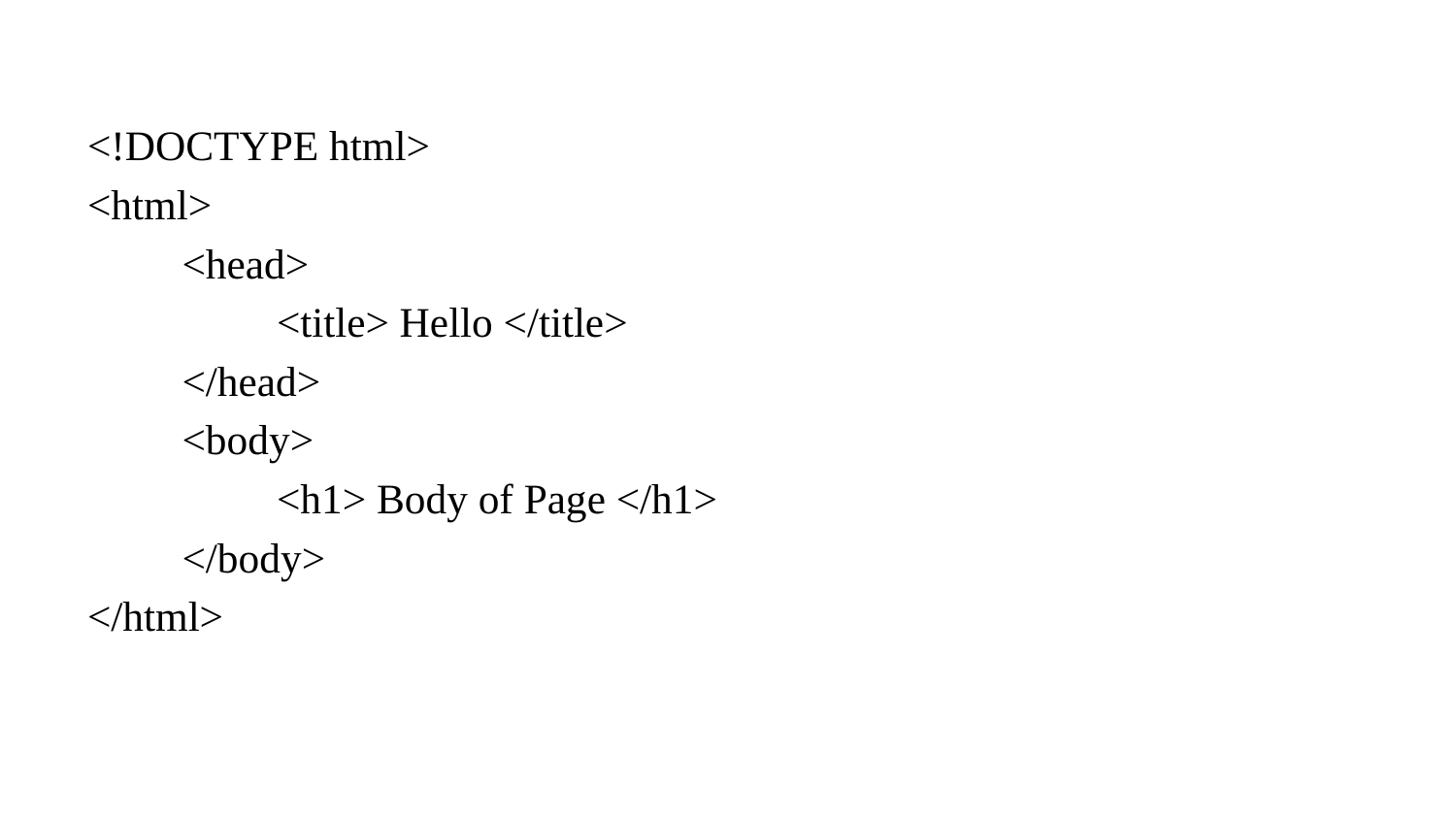

<!DOCTYPE html>
<html>
	<head>
		<title> Hello </title>
	</head>
	<body>
		<h1> Body of Page </h1>
	</body>
</html>